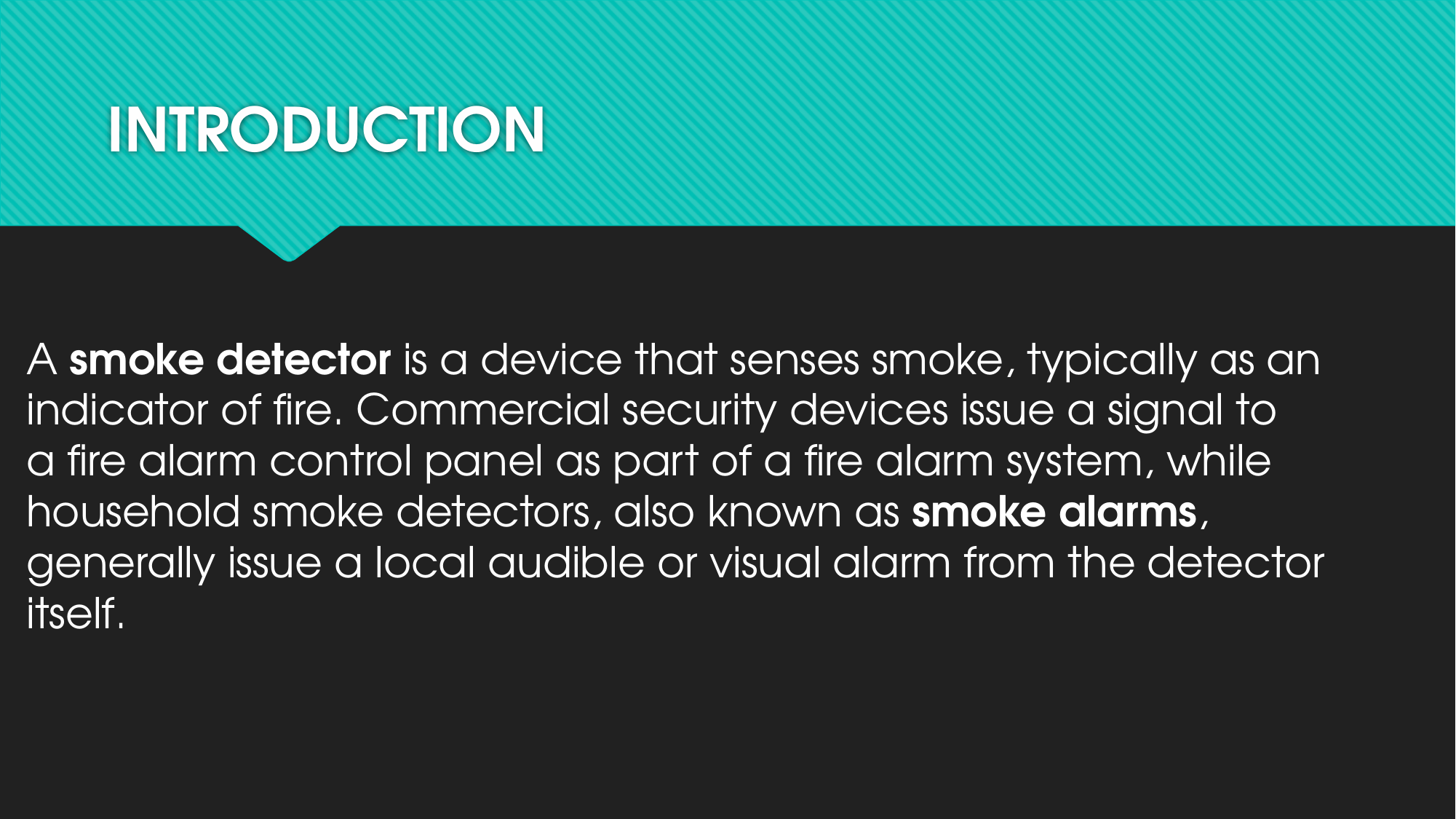

A smoke detector is a device that senses smoke, typically as an indicator of fire. Commercial security devices issue a signal to a fire alarm control panel as part of a fire alarm system, while household smoke detectors, also known as smoke alarms, generally issue a local audible or visual alarm from the detector itself.

# INTRODUCTION